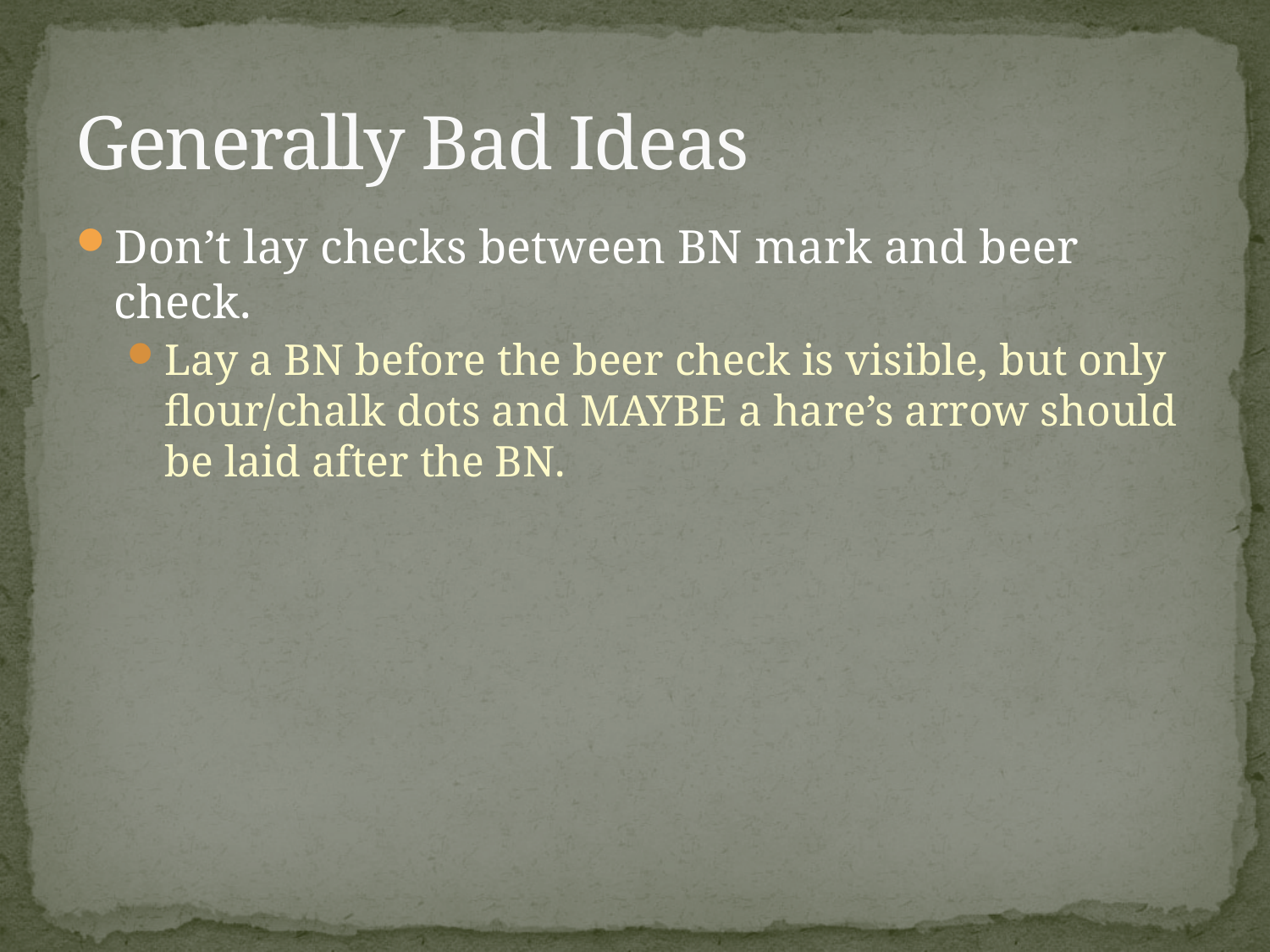

# Generally Bad Ideas
Don’t lay checks between BN mark and beer check.
Lay a BN before the beer check is visible, but only flour/chalk dots and MAYBE a hare’s arrow should be laid after the BN.